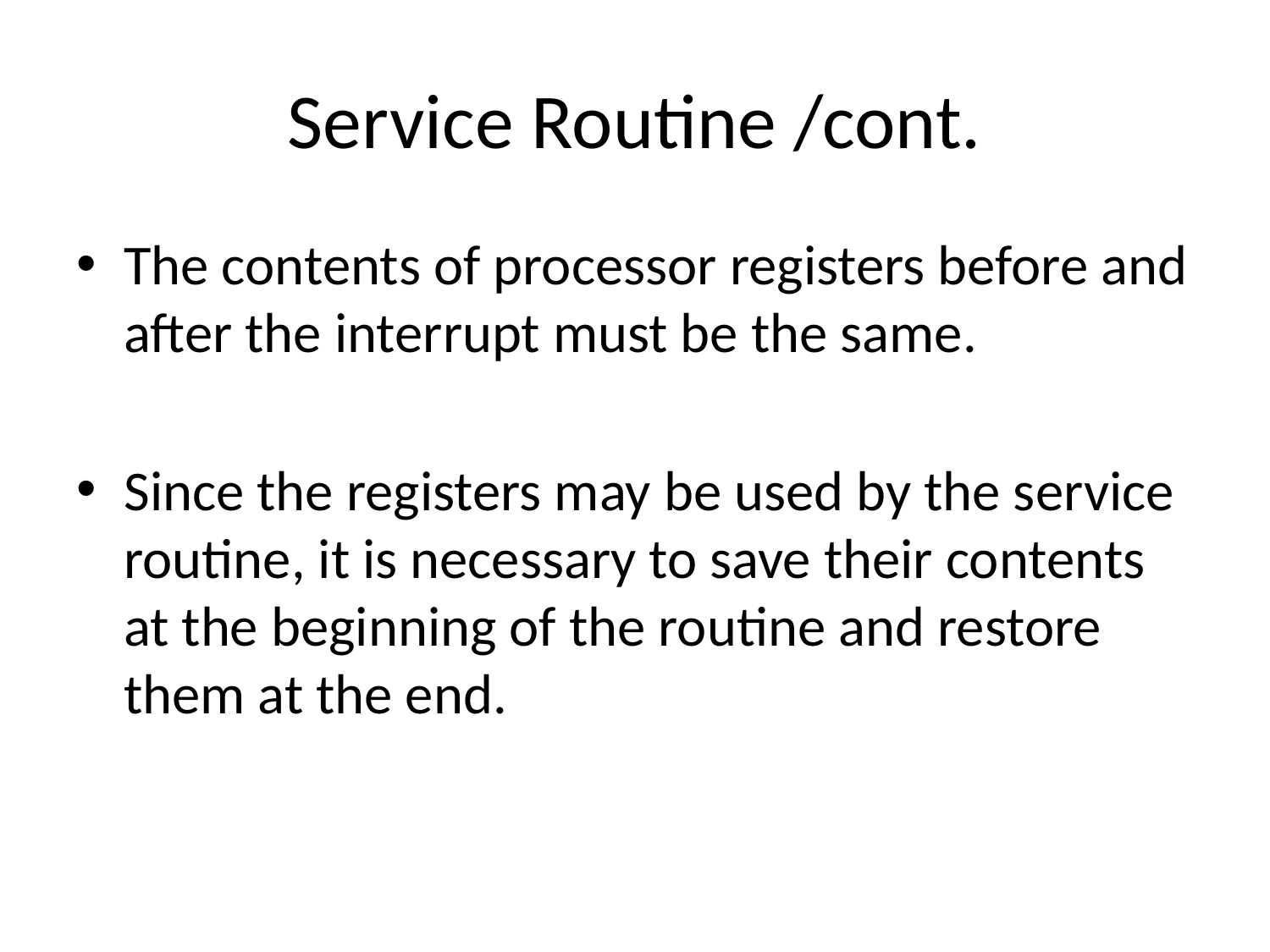

# Service Routine /cont.
The contents of processor registers before and after the interrupt must be the same.

Since the registers may be used by the service routine, it is necessary to save their contents at the beginning of the routine and restore them at the end.